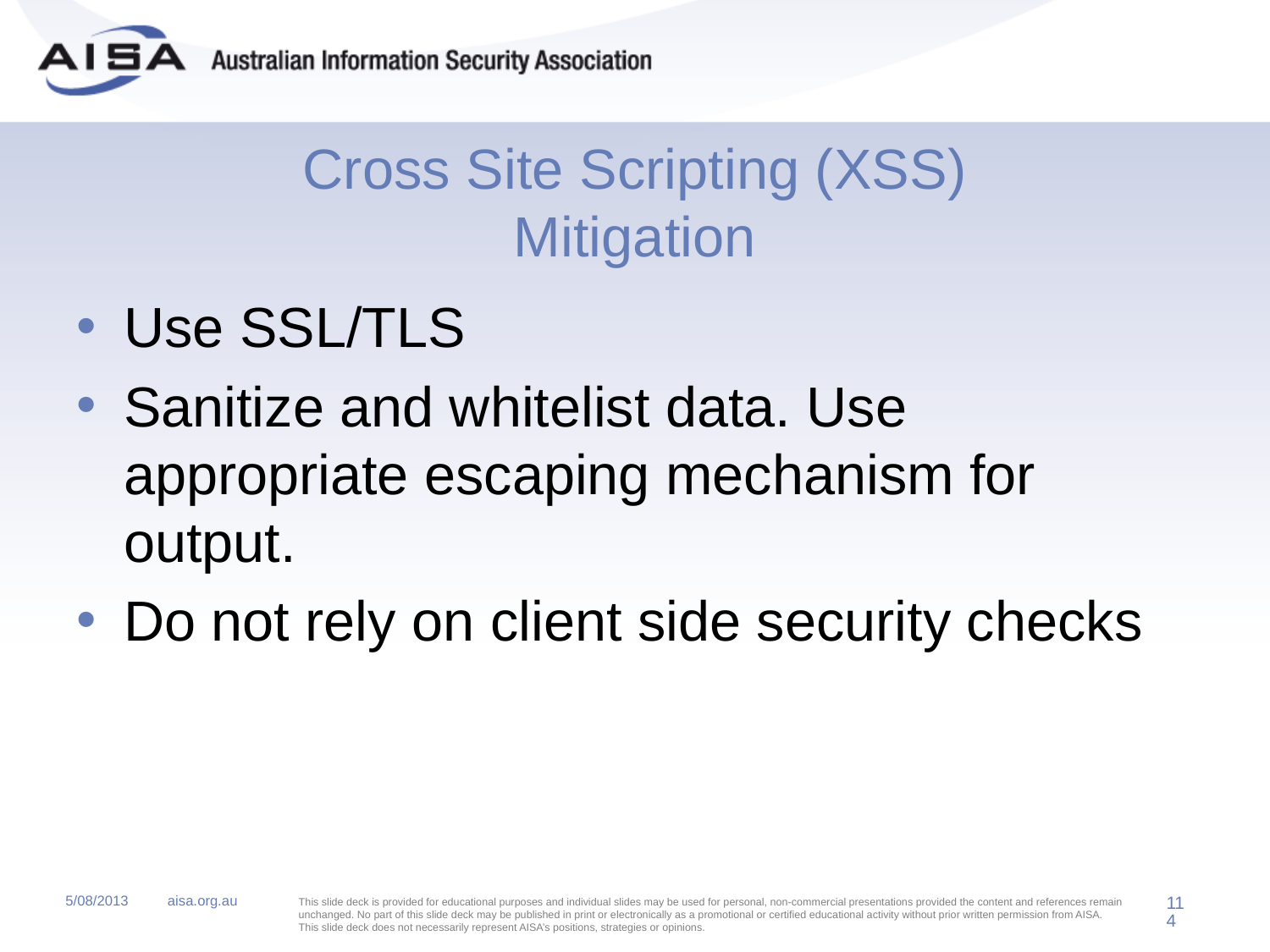

# Cross Site Scripting (XSS) Mitigation
Use SSL/TLS
Sanitize and whitelist data. Use appropriate escaping mechanism for output.
Do not rely on client side security checks